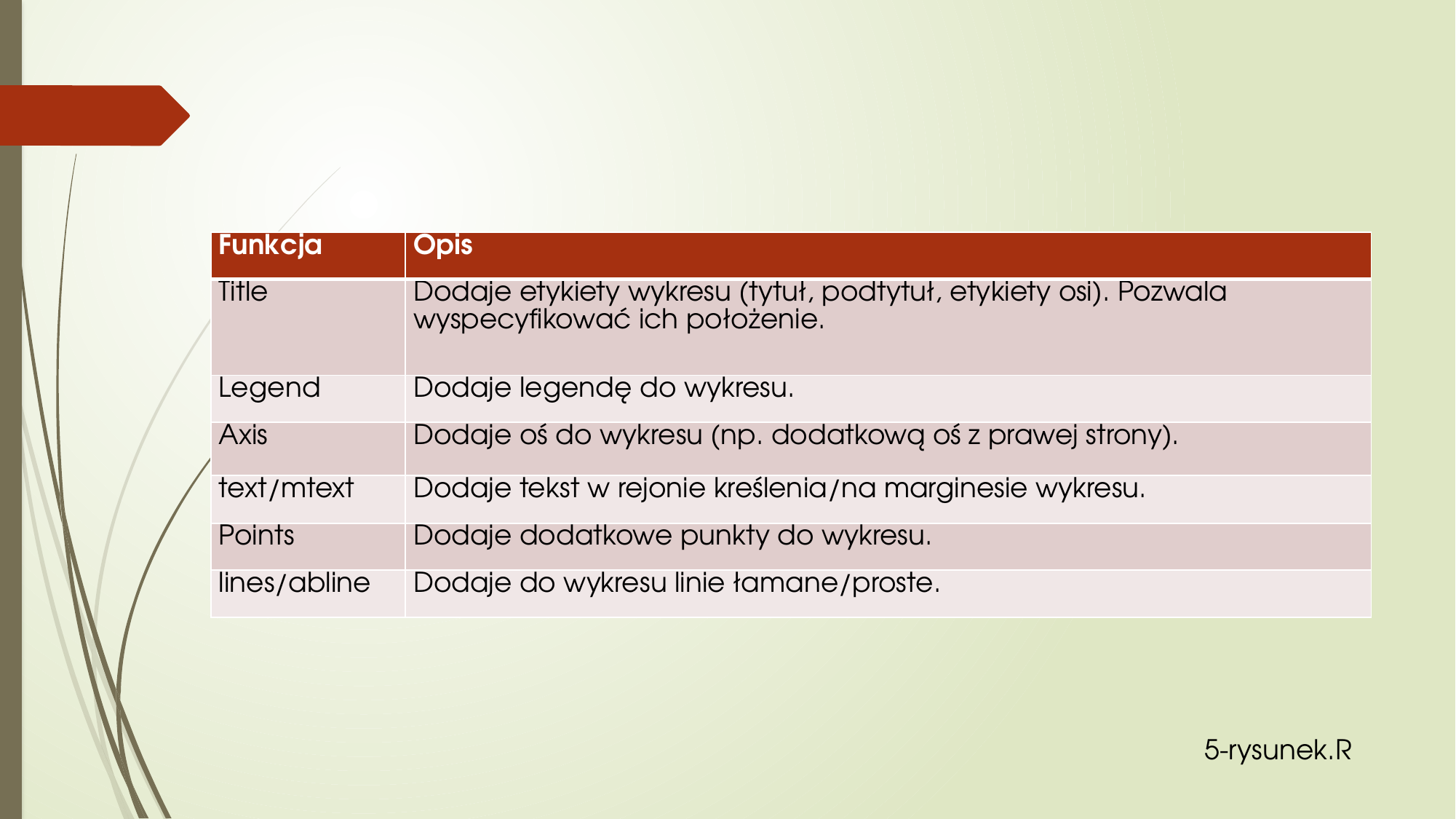

| Funkcja | Opis |
| --- | --- |
| Title | Dodaje etykiety wykresu (tytuł, podtytuł, etykiety osi). Pozwala wyspecyfikować ich położenie. |
| Legend | Dodaje legendę do wykresu. |
| Axis | Dodaje oś do wykresu (np. dodatkową oś z prawej strony). |
| text/mtext | Dodaje tekst w rejonie kreślenia/na marginesie wykresu. |
| Points | Dodaje dodatkowe punkty do wykresu. |
| lines/abline | Dodaje do wykresu linie łamane/proste. |
5-rysunek.R